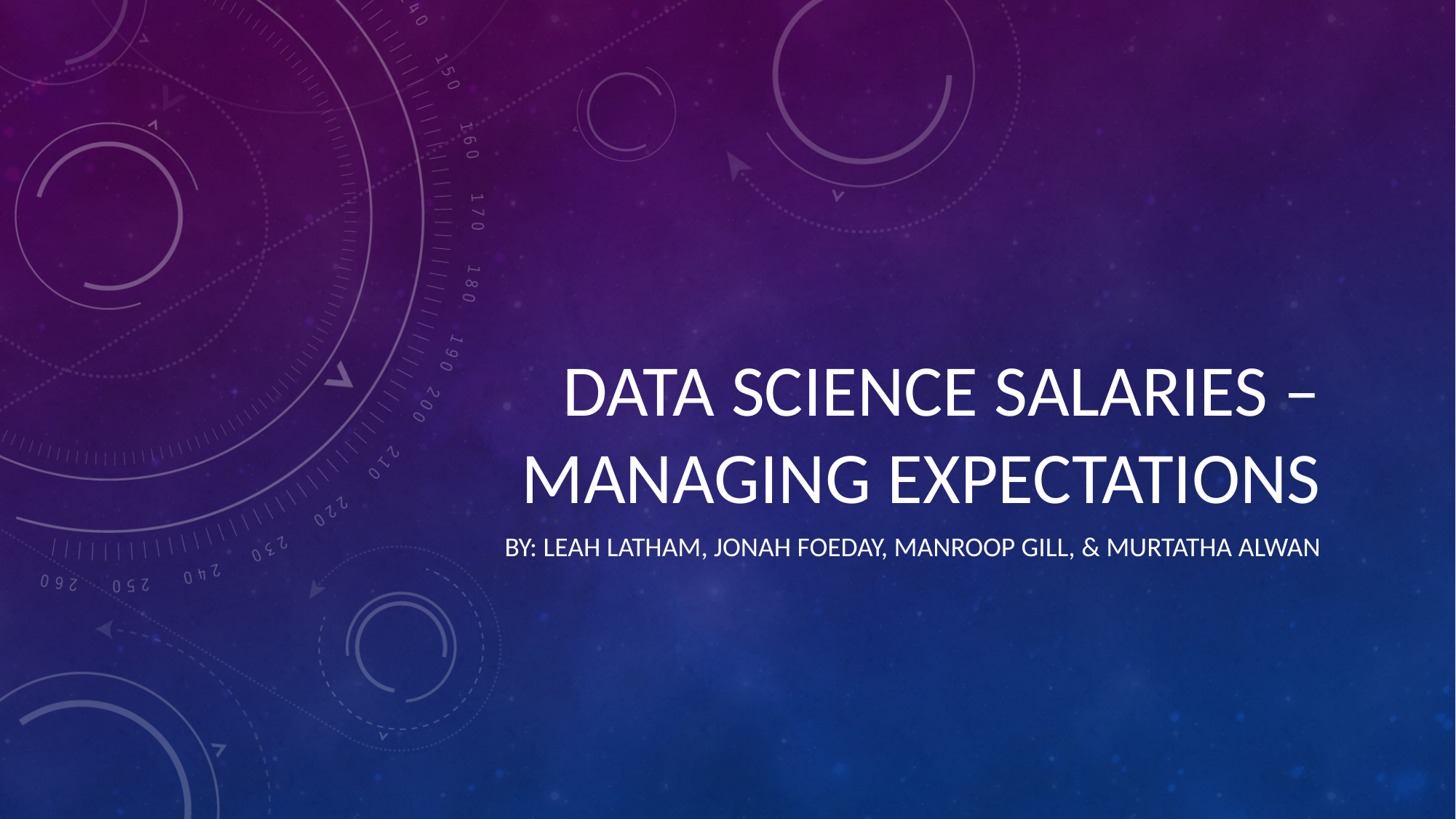

# Data Science Salaries – Managing expectations
By: leah Latham, Jonah foeday, manroop gill, & murtatha alwan